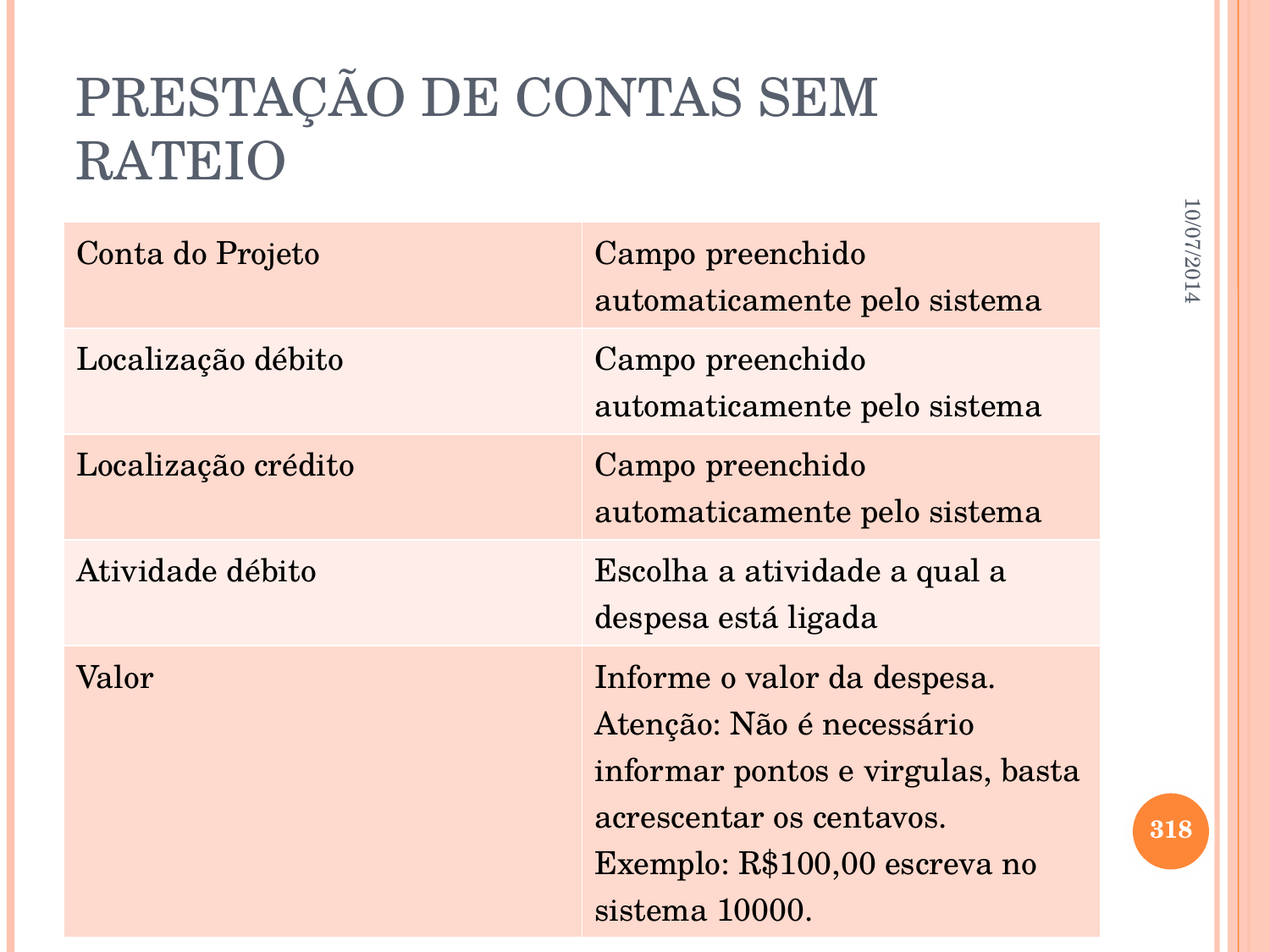

# Prestação de contas sem rateio
10/07/2014
| Conta do Projeto | Campo preenchido automaticamente pelo sistema |
| --- | --- |
| Localização débito | Campo preenchido automaticamente pelo sistema |
| Localização crédito | Campo preenchido automaticamente pelo sistema |
| Atividade débito | Escolha a atividade a qual a despesa está ligada |
| Valor | Informe o valor da despesa. Atenção: Não é necessário informar pontos e virgulas, basta acrescentar os centavos. Exemplo: R$100,00 escreva no sistema 10000. |
318